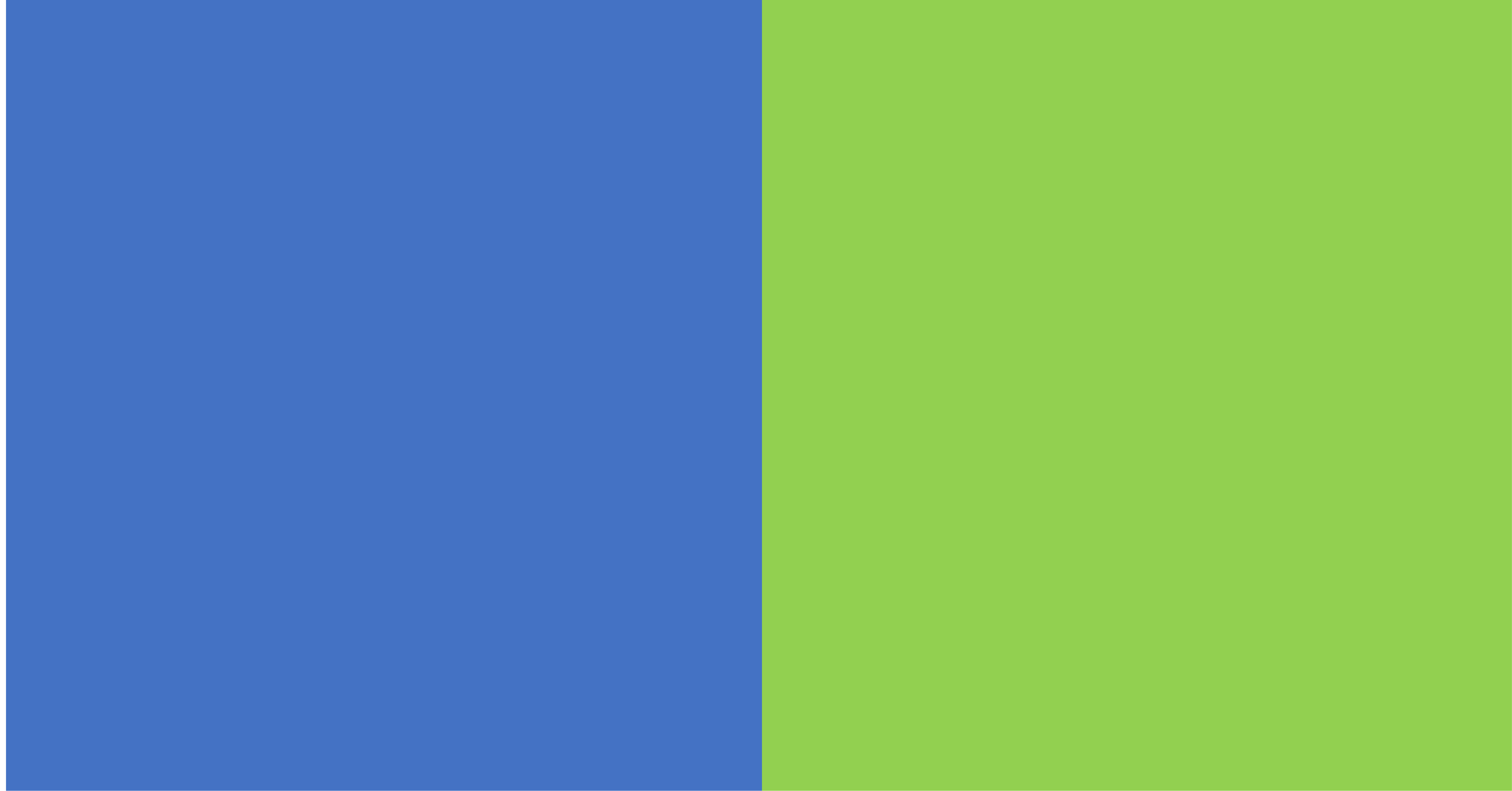

Inbox
(1,728)
D P O
EU TRAFFIC?
YOU’RE JOKING
RIGHT?
WHAT
DOES CONSENT MEAN?